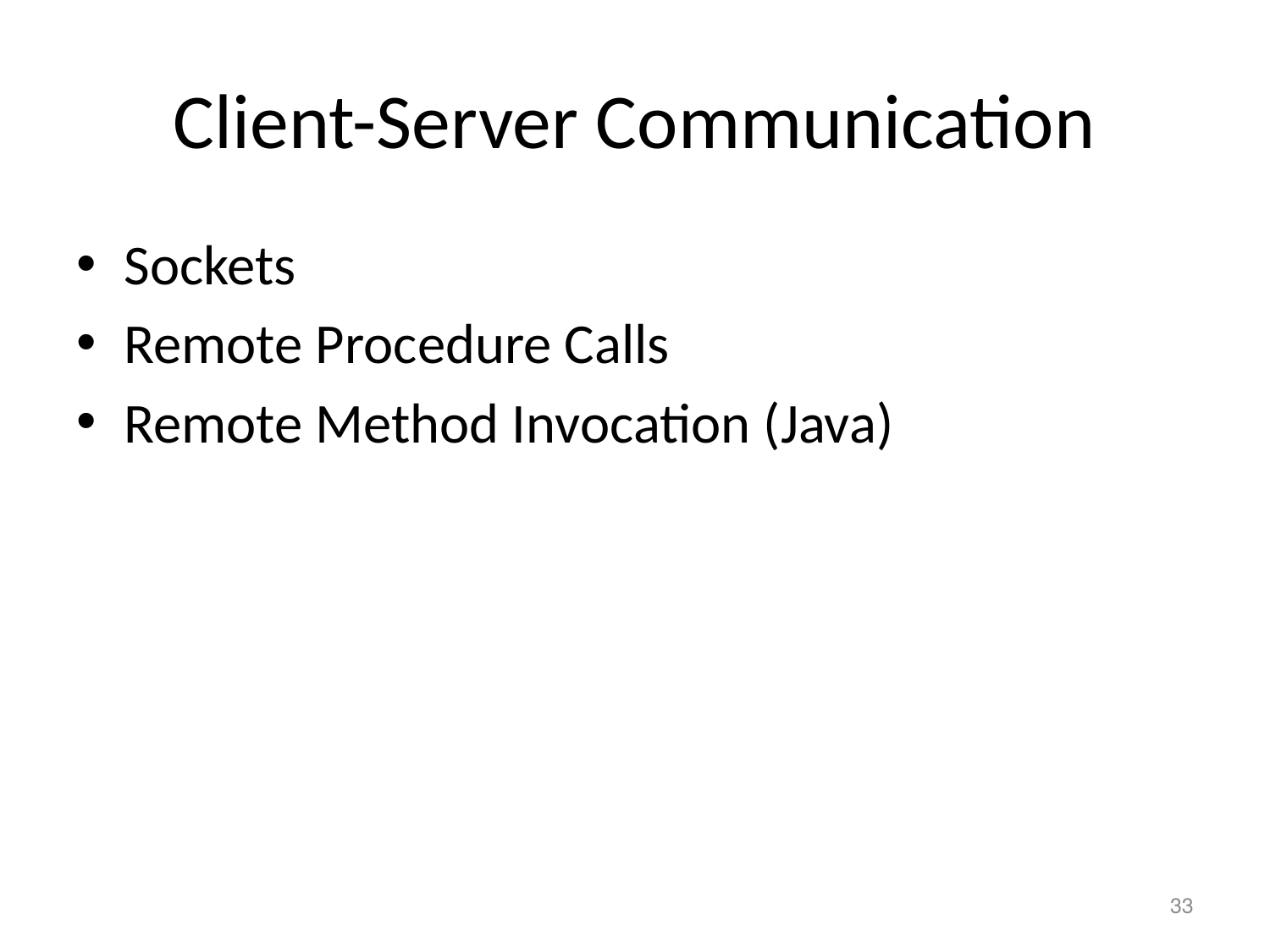

# Client-Server Communication
Sockets
Remote Procedure Calls
Remote Method Invocation (Java)
33